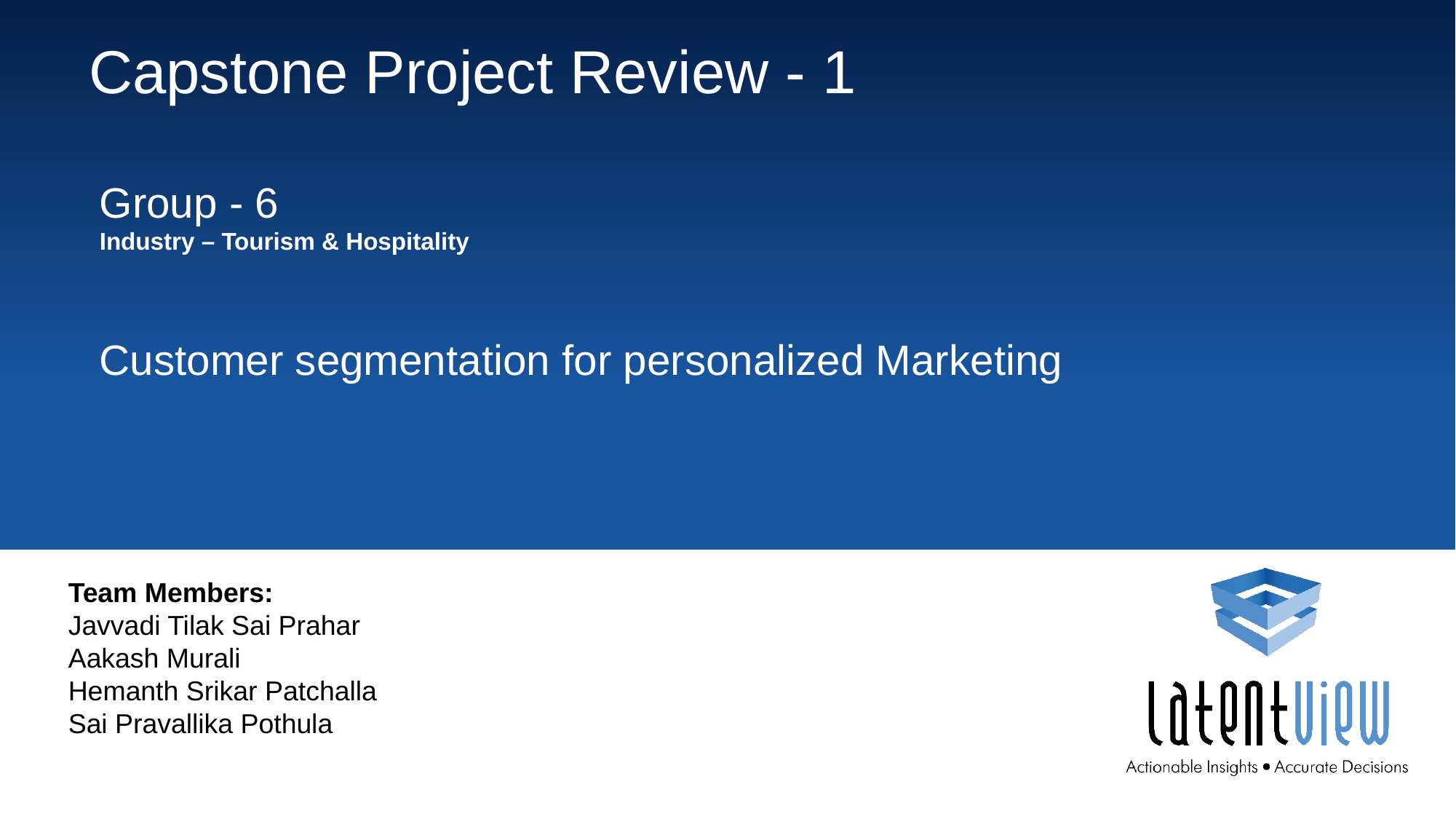

# Capstone Project Review - 1
Group - 6
Industry – Tourism & Hospitality
Customer segmentation for personalized Marketing
Team Members:
Javvadi Tilak Sai Prahar
Aakash Murali
Hemanth Srikar Patchalla
Sai Pravallika Pothula